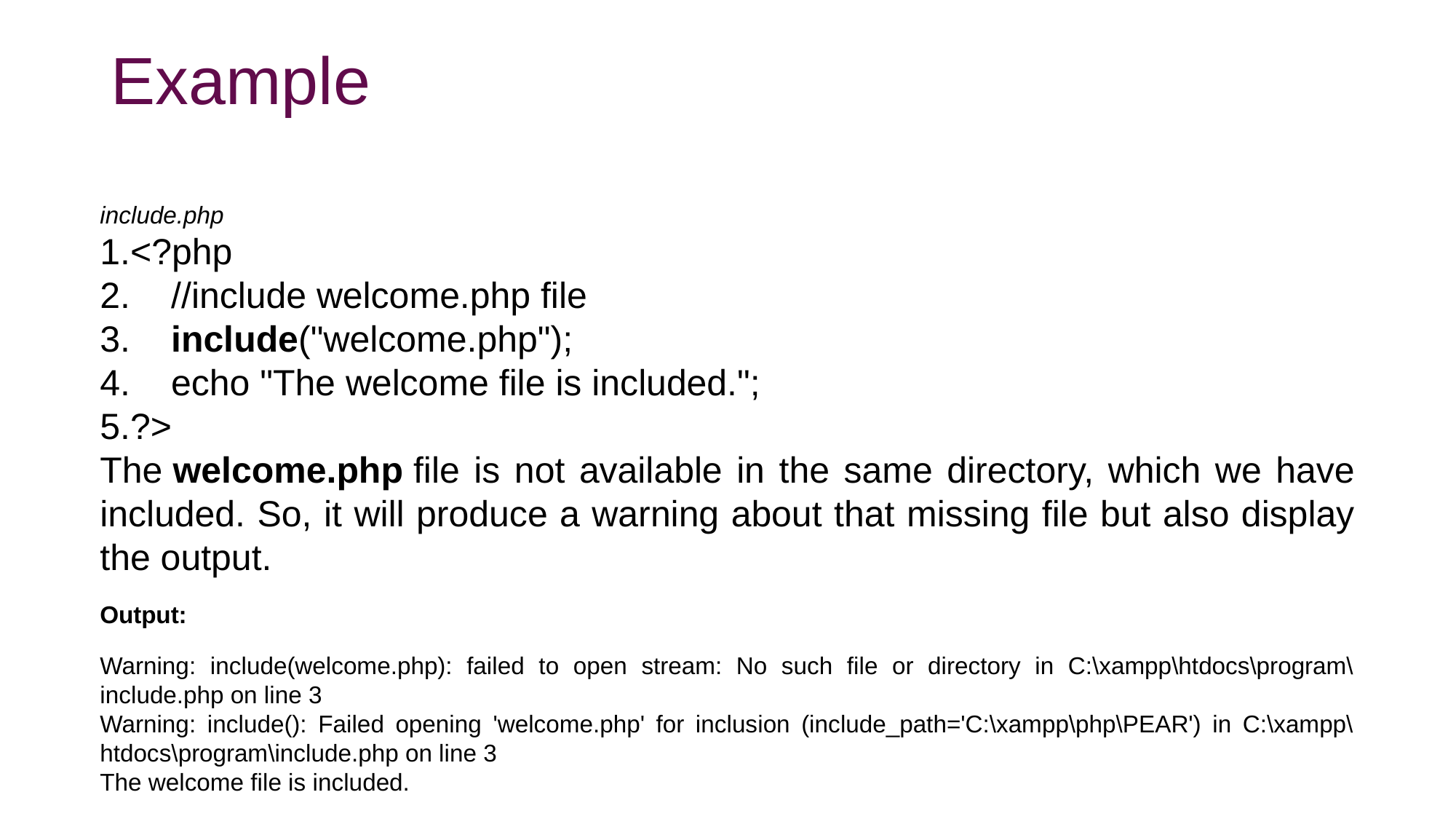

# Example
include.php
<?php
    //include welcome.php file
    include("welcome.php");
    echo "The welcome file is included.";
?>
The welcome.php file is not available in the same directory, which we have included. So, it will produce a warning about that missing file but also display the output.

Output:

Warning: include(welcome.php): failed to open stream: No such file or directory in C:\xampp\htdocs\program\include.php on line 3
Warning: include(): Failed opening 'welcome.php' for inclusion (include_path='C:\xampp\php\PEAR') in C:\xampp\htdocs\program\include.php on line 3
The welcome file is included.